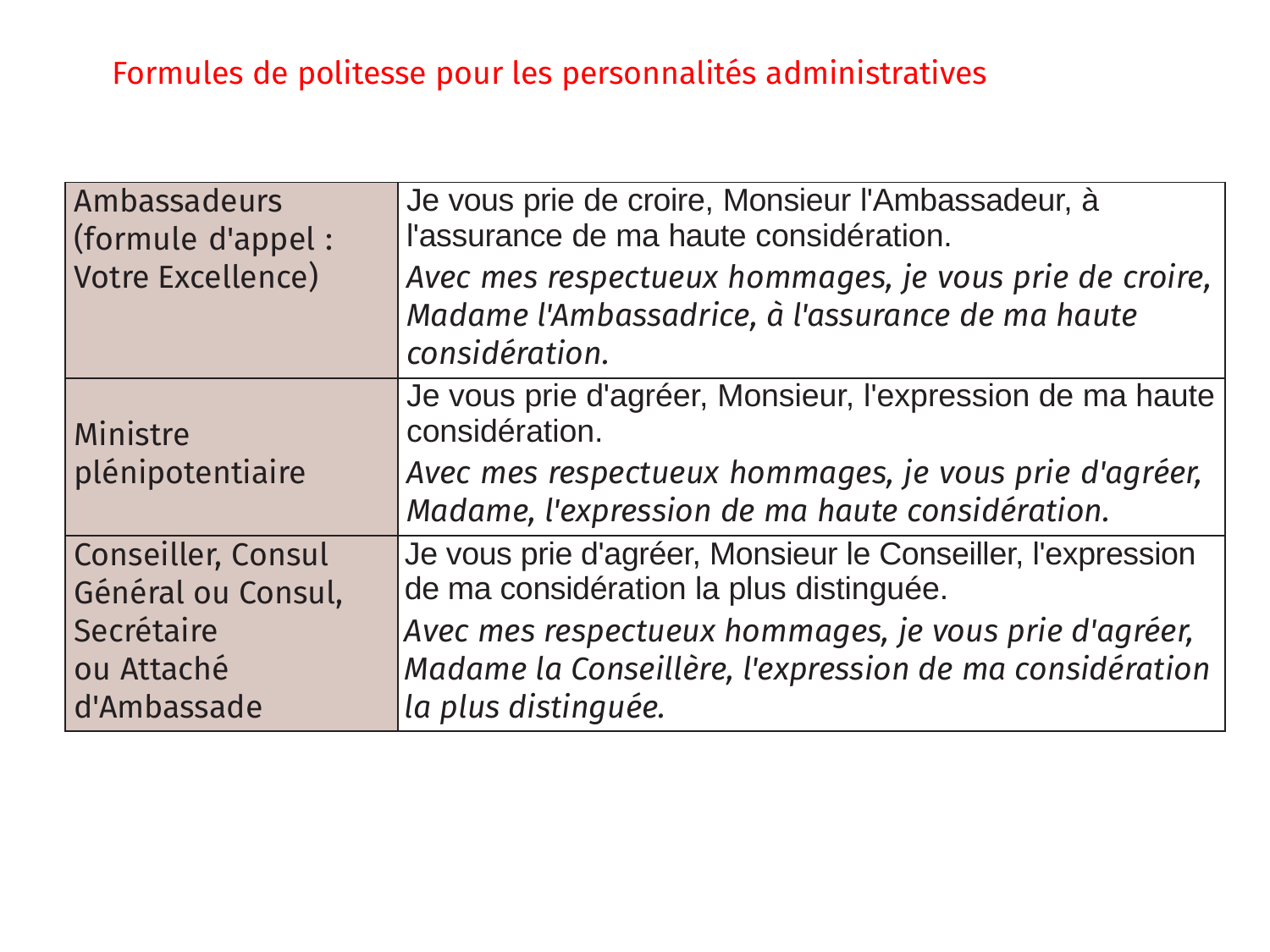

Formules de politesse pour les personnalités administratives

| Ambassadeurs (formule d'appel : Votre Excellence) | Je vous prie de croire, Monsieur l'Ambassadeur, à l'assurance de ma haute considération. Avec mes respectueux hommages, je vous prie de croire, Madame l'Ambassadrice, à l'assurance de ma haute considération. |
| --- | --- |
| Ministre plénipotentiaire | Je vous prie d'agréer, Monsieur, l'expression de ma haute considération. Avec mes respectueux hommages, je vous prie d'agréer, Madame, l'expression de ma haute considération. |
| Conseiller, Consul Général ou Consul, Secrétaire ou Attaché d'Ambassade | Je vous prie d'agréer, Monsieur le Conseiller, l'expression de ma considération la plus distinguée. Avec mes respectueux hommages, je vous prie d'agréer, Madame la Conseillère, l'expression de ma considération la plus distinguée. |